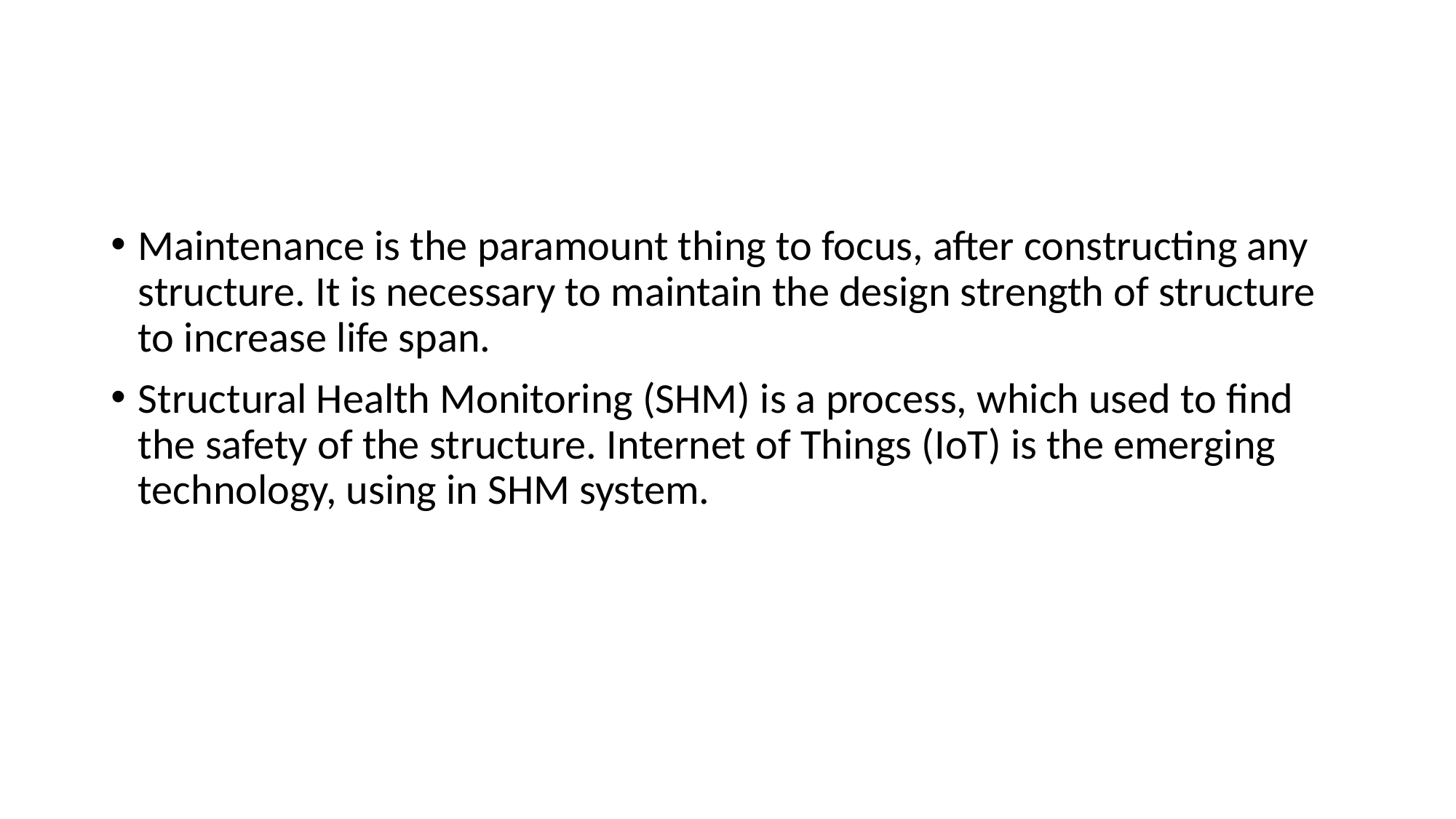

#
Maintenance is the paramount thing to focus, after constructing any structure. It is necessary to maintain the design strength of structure to increase life span.
Structural Health Monitoring (SHM) is a process, which used to find the safety of the structure. Internet of Things (IoT) is the emerging technology, using in SHM system.